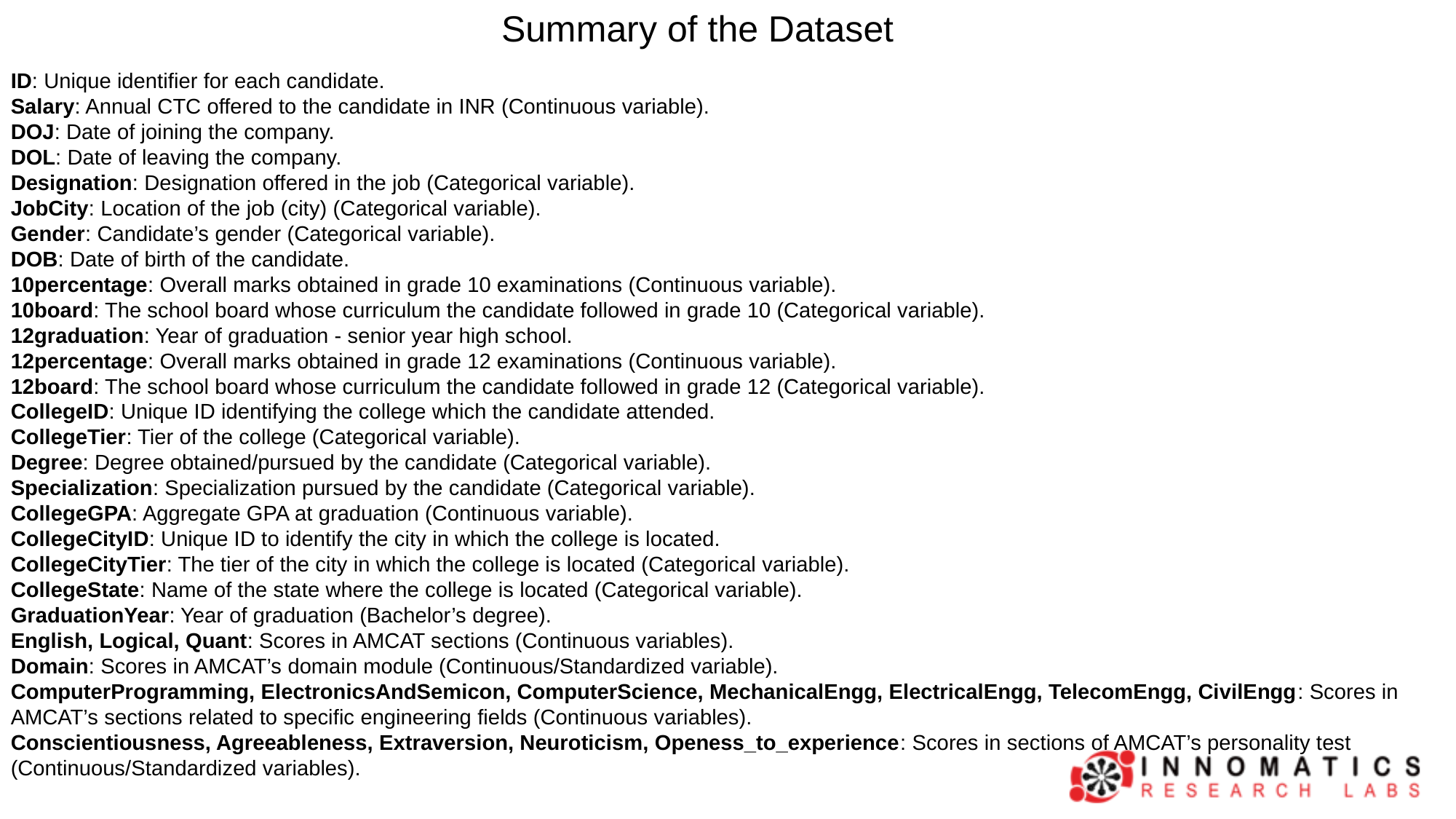

Summary of the Dataset
ID: Unique identifier for each candidate.
Salary: Annual CTC offered to the candidate in INR (Continuous variable).
DOJ: Date of joining the company.
DOL: Date of leaving the company.
Designation: Designation offered in the job (Categorical variable).
JobCity: Location of the job (city) (Categorical variable).
Gender: Candidate’s gender (Categorical variable).
DOB: Date of birth of the candidate.
10percentage: Overall marks obtained in grade 10 examinations (Continuous variable).
10board: The school board whose curriculum the candidate followed in grade 10 (Categorical variable).
12graduation: Year of graduation - senior year high school.
12percentage: Overall marks obtained in grade 12 examinations (Continuous variable).
12board: The school board whose curriculum the candidate followed in grade 12 (Categorical variable).
CollegeID: Unique ID identifying the college which the candidate attended.
CollegeTier: Tier of the college (Categorical variable).
Degree: Degree obtained/pursued by the candidate (Categorical variable).
Specialization: Specialization pursued by the candidate (Categorical variable).
CollegeGPA: Aggregate GPA at graduation (Continuous variable).
CollegeCityID: Unique ID to identify the city in which the college is located.
CollegeCityTier: The tier of the city in which the college is located (Categorical variable).
CollegeState: Name of the state where the college is located (Categorical variable).
GraduationYear: Year of graduation (Bachelor’s degree).
English, Logical, Quant: Scores in AMCAT sections (Continuous variables).
Domain: Scores in AMCAT’s domain module (Continuous/Standardized variable).
ComputerProgramming, ElectronicsAndSemicon, ComputerScience, MechanicalEngg, ElectricalEngg, TelecomEngg, CivilEngg: Scores in AMCAT’s sections related to specific engineering fields (Continuous variables).
Conscientiousness, Agreeableness, Extraversion, Neuroticism, Openess_to_experience: Scores in sections of AMCAT’s personality test (Continuous/Standardized variables).